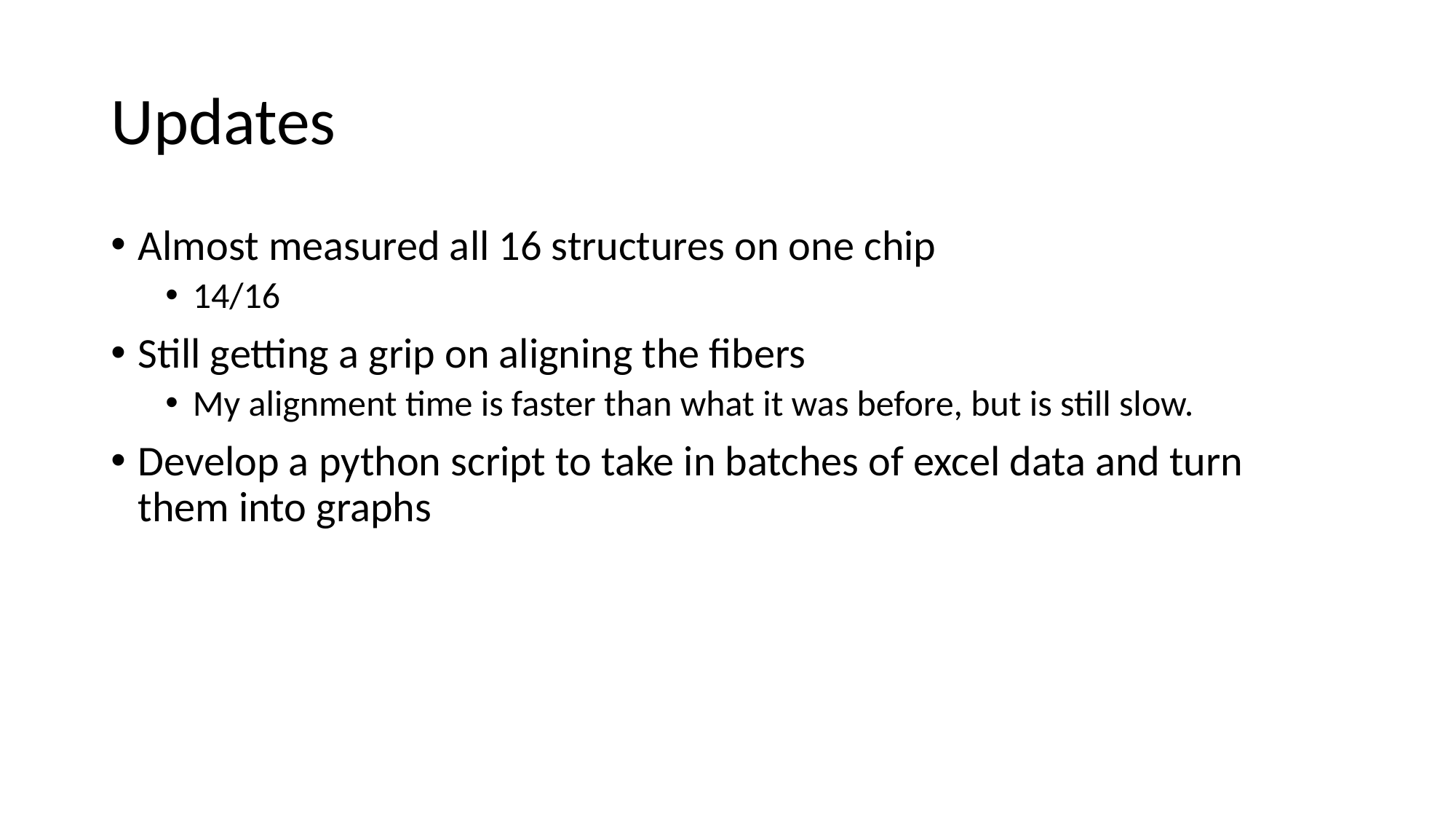

# Updates
Almost measured all 16 structures on one chip
14/16
Still getting a grip on aligning the fibers
My alignment time is faster than what it was before, but is still slow.
Develop a python script to take in batches of excel data and turn them into graphs